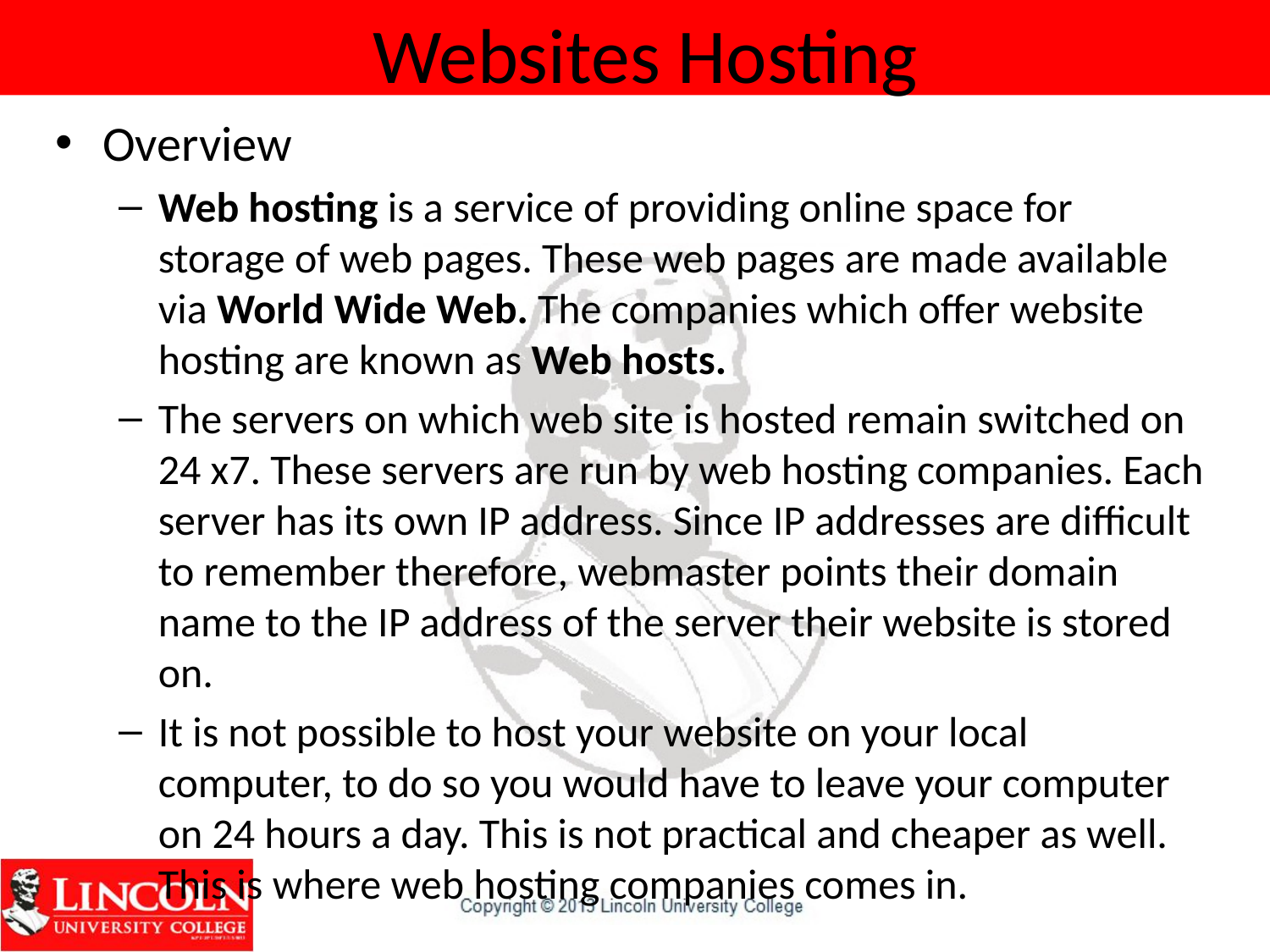

# Websites Hosting
Overview
Web hosting is a service of providing online space for storage of web pages. These web pages are made available via World Wide Web. The companies which offer website hosting are known as Web hosts.
The servers on which web site is hosted remain switched on 24 x7. These servers are run by web hosting companies. Each server has its own IP address. Since IP addresses are difficult to remember therefore, webmaster points their domain name to the IP address of the server their website is stored on.
It is not possible to host your website on your local computer, to do so you would have to leave your computer on 24 hours a day. This is not practical and cheaper as well. This is where web hosting companies comes in.